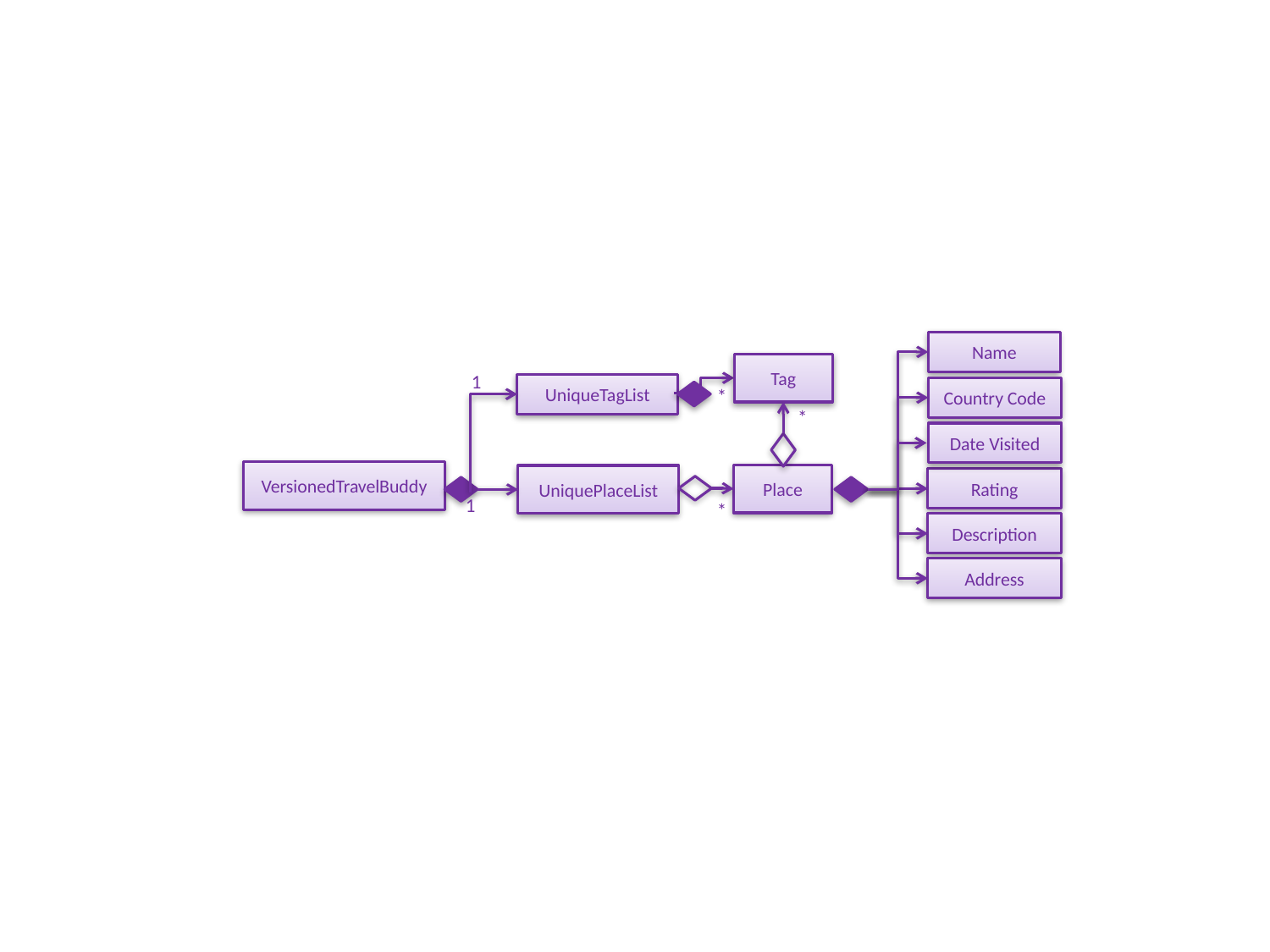

Name
Tag
1
UniqueTagList
Country Code

*
*
Date Visited

VersionedTravelBuddy
Place
UniquePlaceList
Rating

1
*
Description
Address